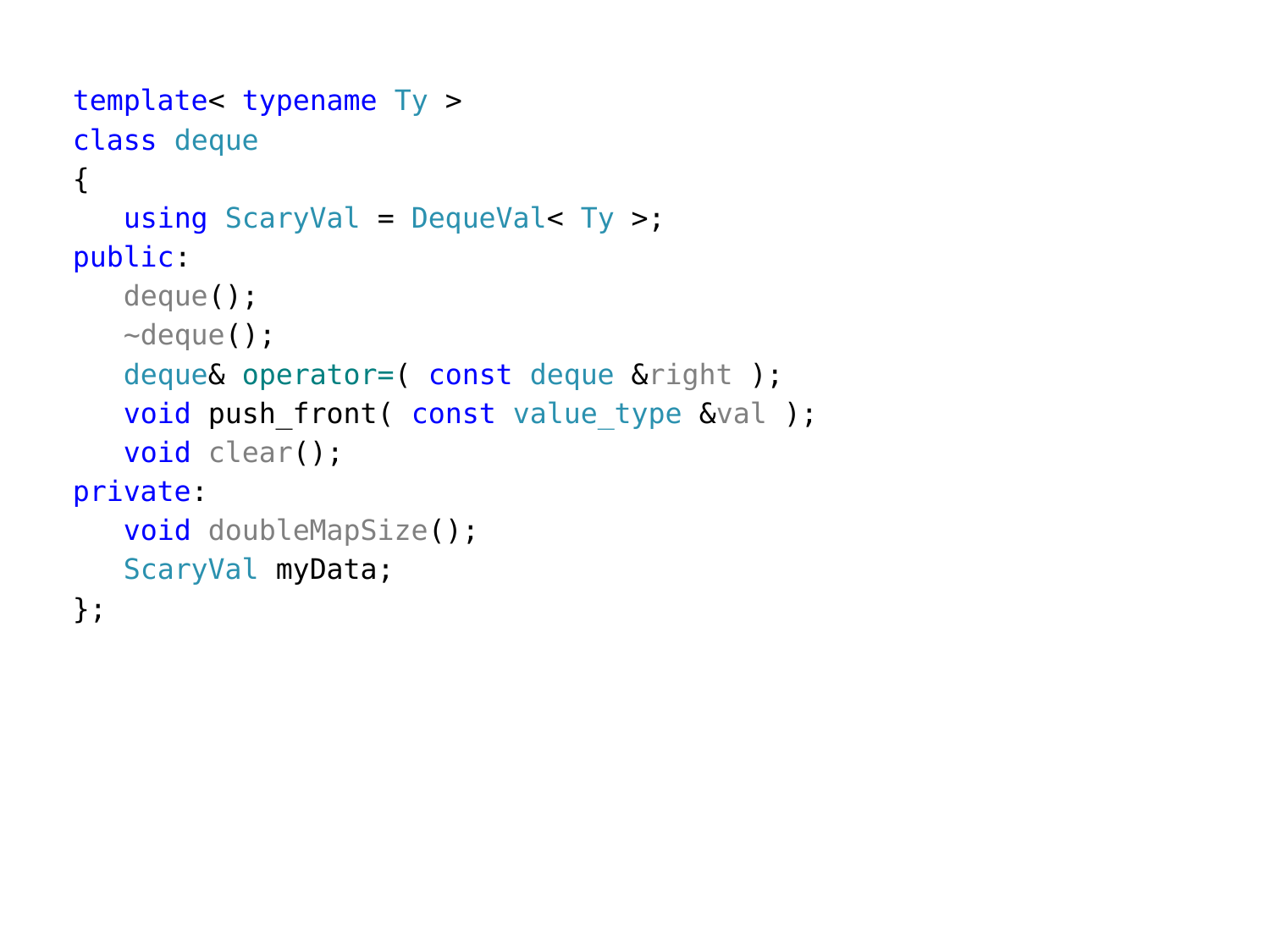

template< typename Ty >
class deque
{
   using ScaryVal = DequeVal< Ty >;
public:
   deque();
   ~deque();
   deque& operator=( const deque &right );
   void push_front( const value_type &val );
   void clear();
private:
   void doubleMapSize();
   ScaryVal myData;
};